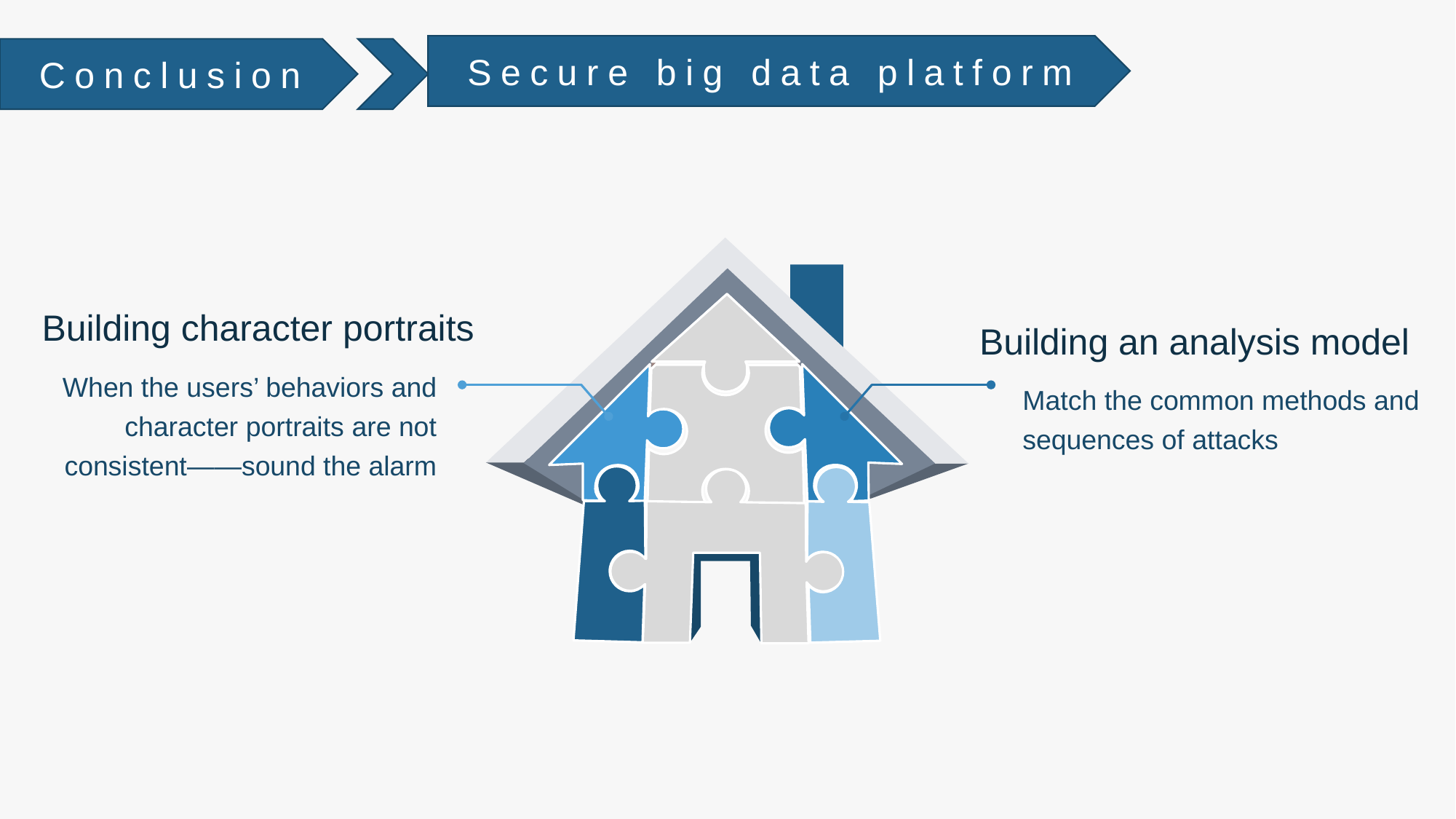

Secure big data platform
Conclusion

Building character portraits
When the users’ behaviors and character portraits are not consistent——sound the alarm
Building an analysis model
Match the common methods and sequences of attacks